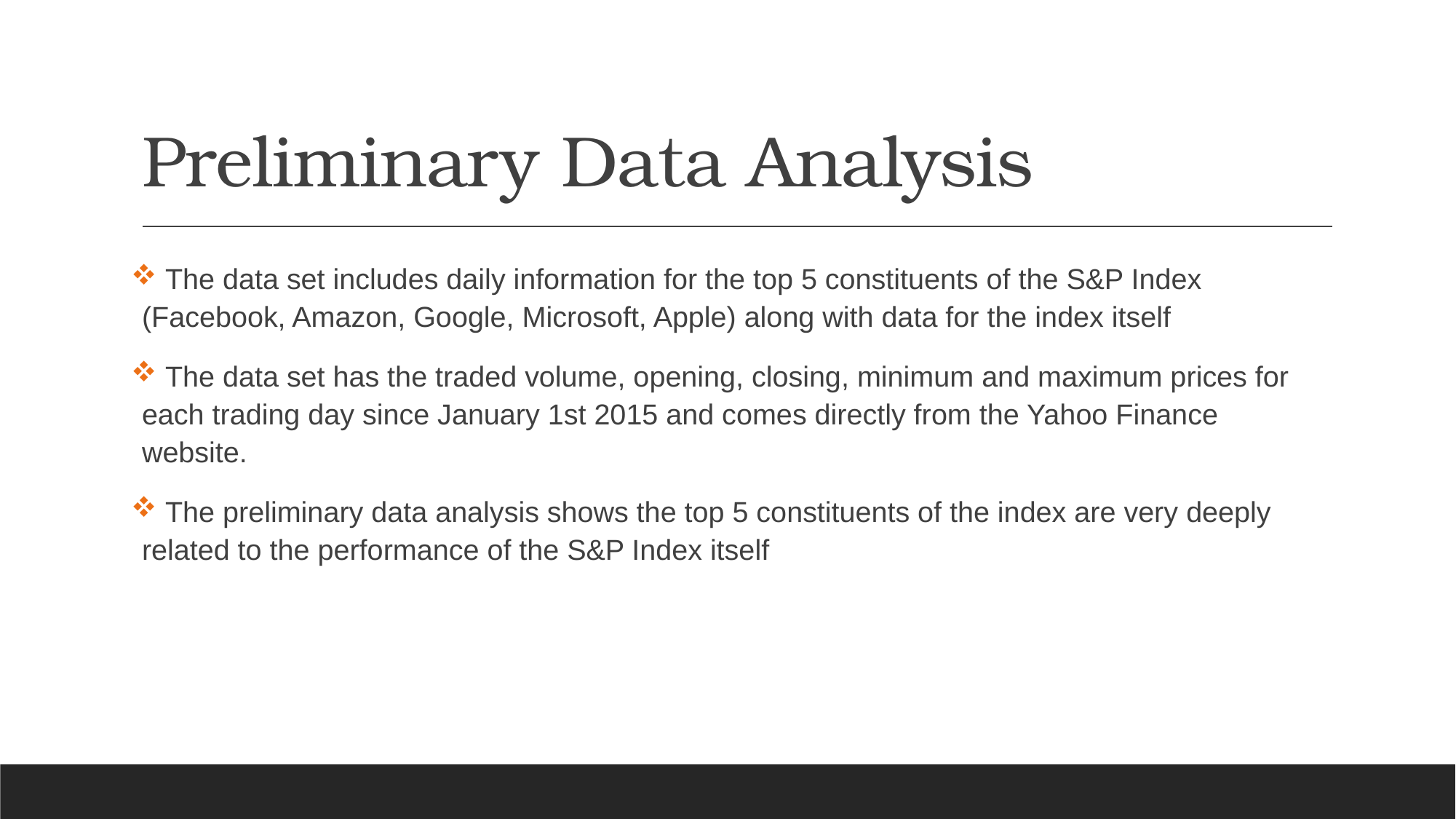

# Preliminary Data Analysis
 The data set includes daily information for the top 5 constituents of the S&P Index (Facebook, Amazon, Google, Microsoft, Apple) along with data for the index itself
 The data set has the traded volume, opening, closing, minimum and maximum prices for each trading day since January 1st 2015 and comes directly from the Yahoo Finance website.
 The preliminary data analysis shows the top 5 constituents of the index are very deeply related to the performance of the S&P Index itself